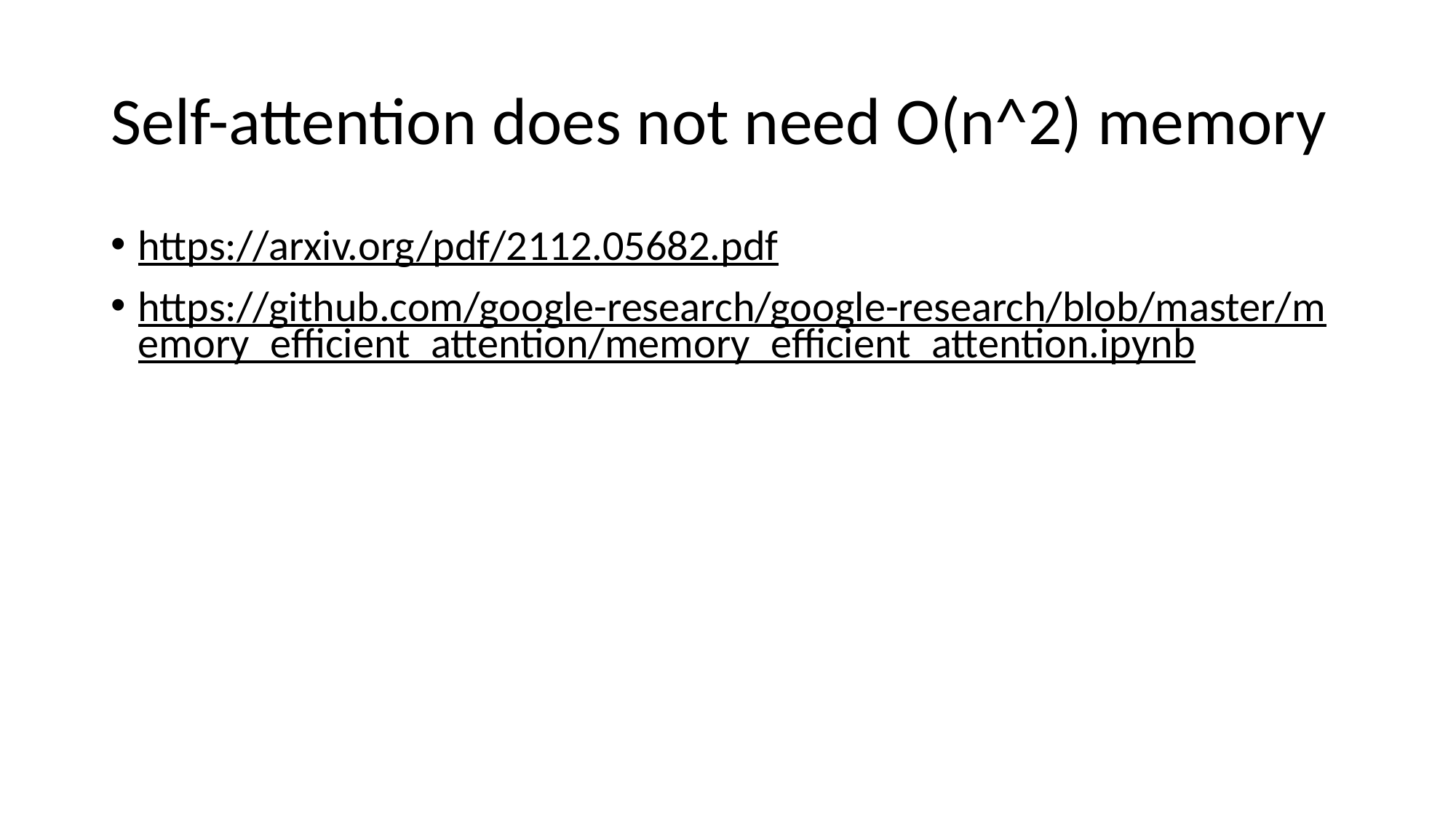

# Self-attention does not need O(n^2) memory
https://arxiv.org/pdf/2112.05682.pdf
https://github.com/google-research/google-research/blob/master/memory_efficient_attention/memory_efficient_attention.ipynb